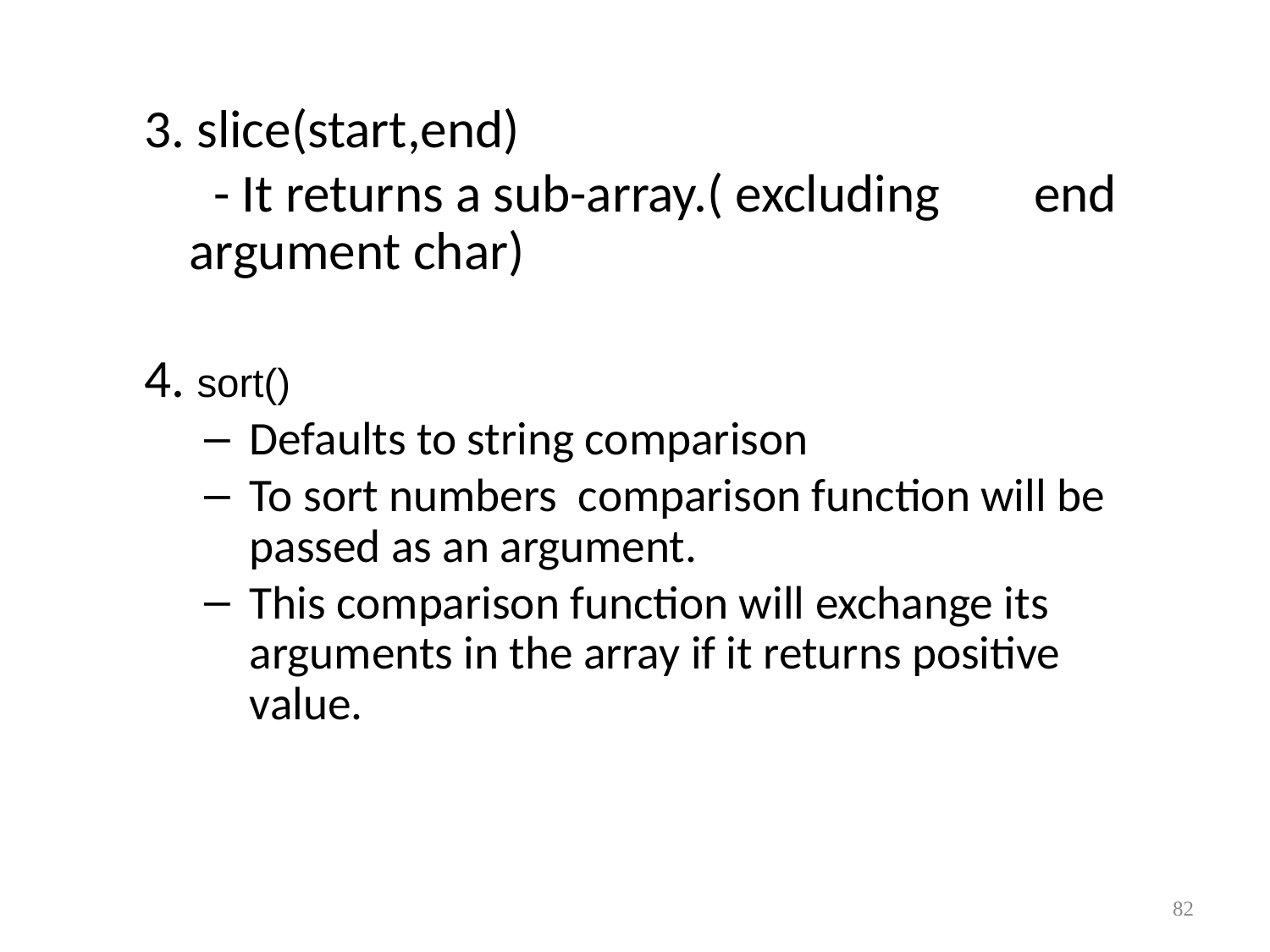

3. slice(start,end)
	  - It returns a sub-array.( excluding 	end argument char)

4. sort()
Defaults to string comparison
To sort numbers  comparison function will be passed as an argument.
This comparison function will exchange its arguments in the array if it returns positive value.

82